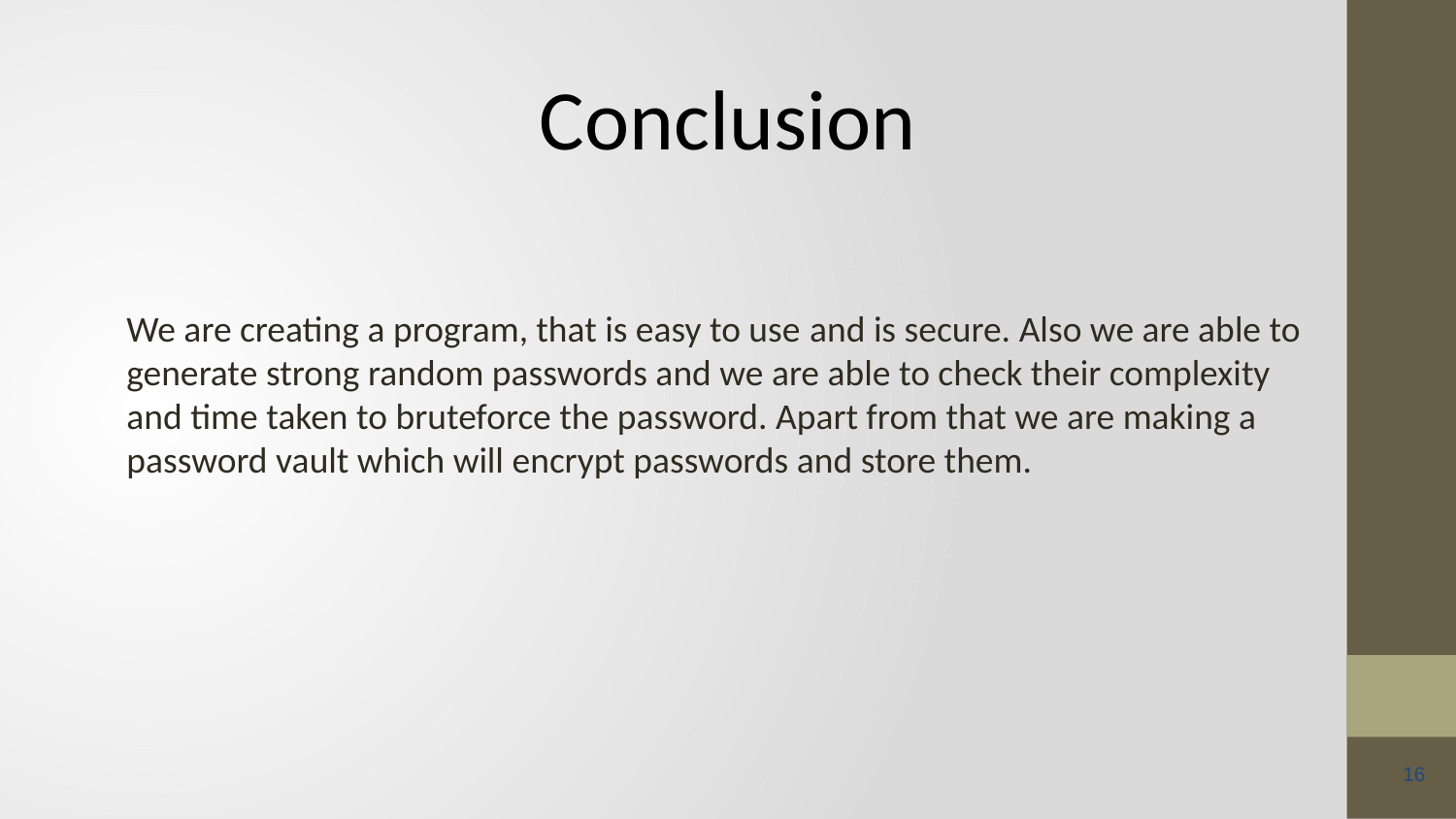

Conclusion

We are creating a program, that is easy to use and is secure. Also we are able to generate strong random passwords and we are able to check their complexity and time taken to bruteforce the password. Apart from that we are making a password vault which will encrypt passwords and store them.
16